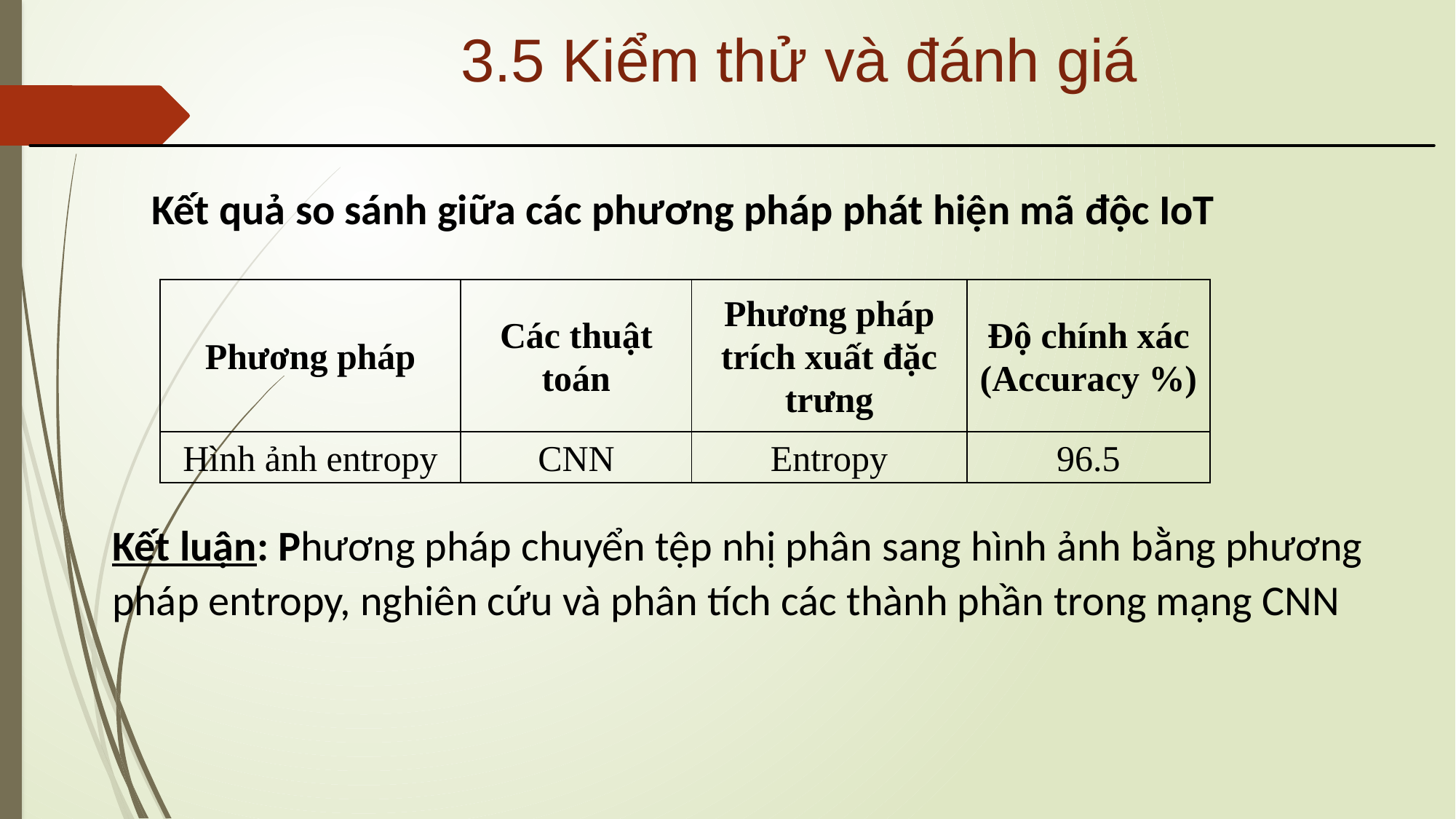

# 3.5 Kiểm thử và đánh giá
Kết quả so sánh giữa các phương pháp phát hiện mã độc IoT
| Phương pháp | Các thuật toán | Phương pháp trích xuất đặc trưng | Độ chính xác (Accuracy %) |
| --- | --- | --- | --- |
| Hình ảnh entropy | CNN | Entropy | 96.5 |
Kết luận: Phương pháp chuyển tệp nhị phân sang hình ảnh bằng phương pháp entropy, nghiên cứu và phân tích các thành phần trong mạng CNN